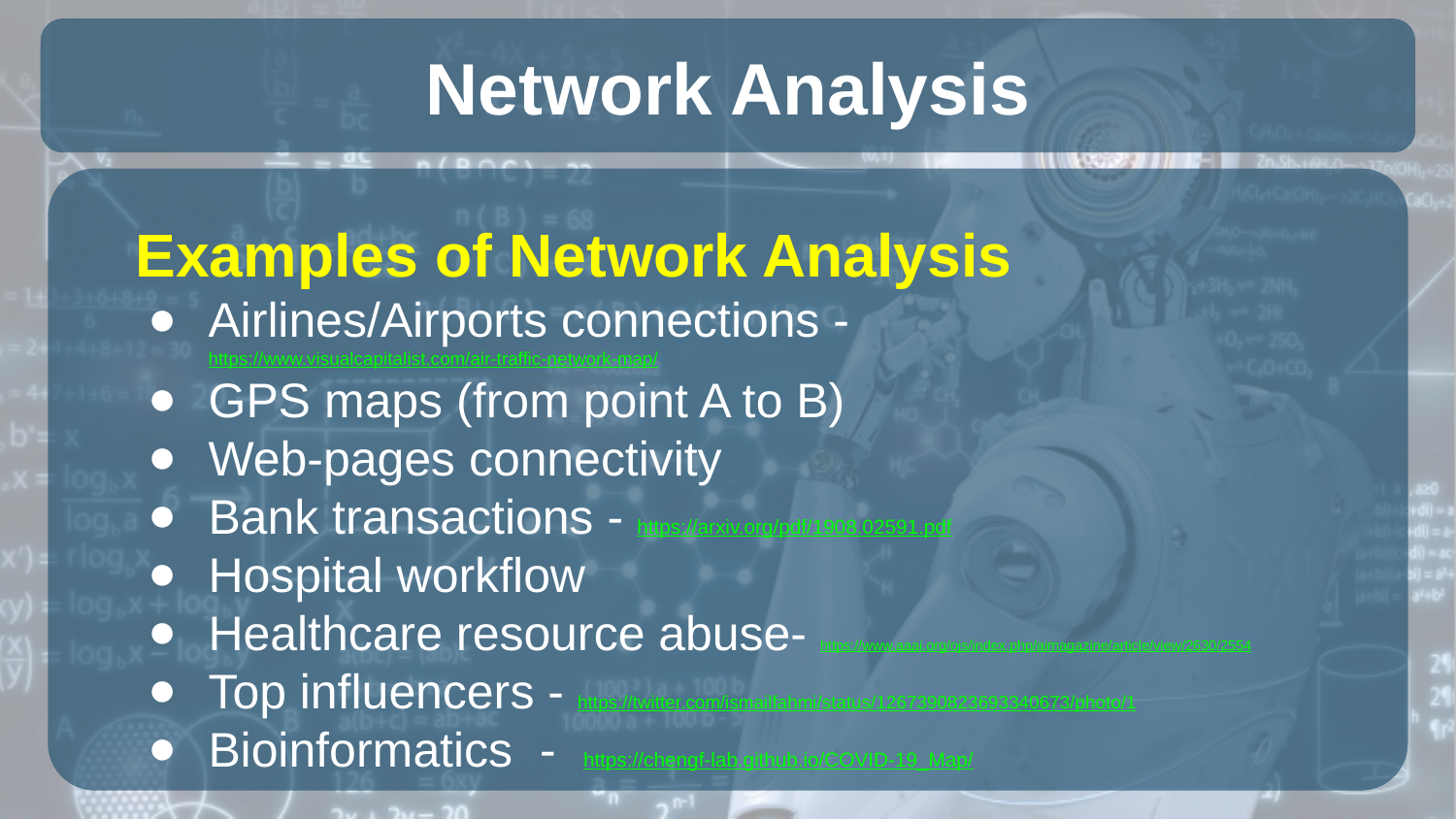

# Network Analysis
Examples of Network Analysis
Airlines/Airports connections - https://www.visualcapitalist.com/air-traffic-network-map/
GPS maps (from point A to B)
Web-pages connectivity
Bank transactions - https://arxiv.org/pdf/1908.02591.pdf
Hospital workflow
Healthcare resource abuse- https://www.aaai.org/ojs/index.php/aimagazine/article/view/2630/2554
Top influencers - https://twitter.com/ismailfahmi/status/1267390823693340673/photo/1
Bioinformatics  -  https://chengf-lab.github.io/COVID-19_Map/